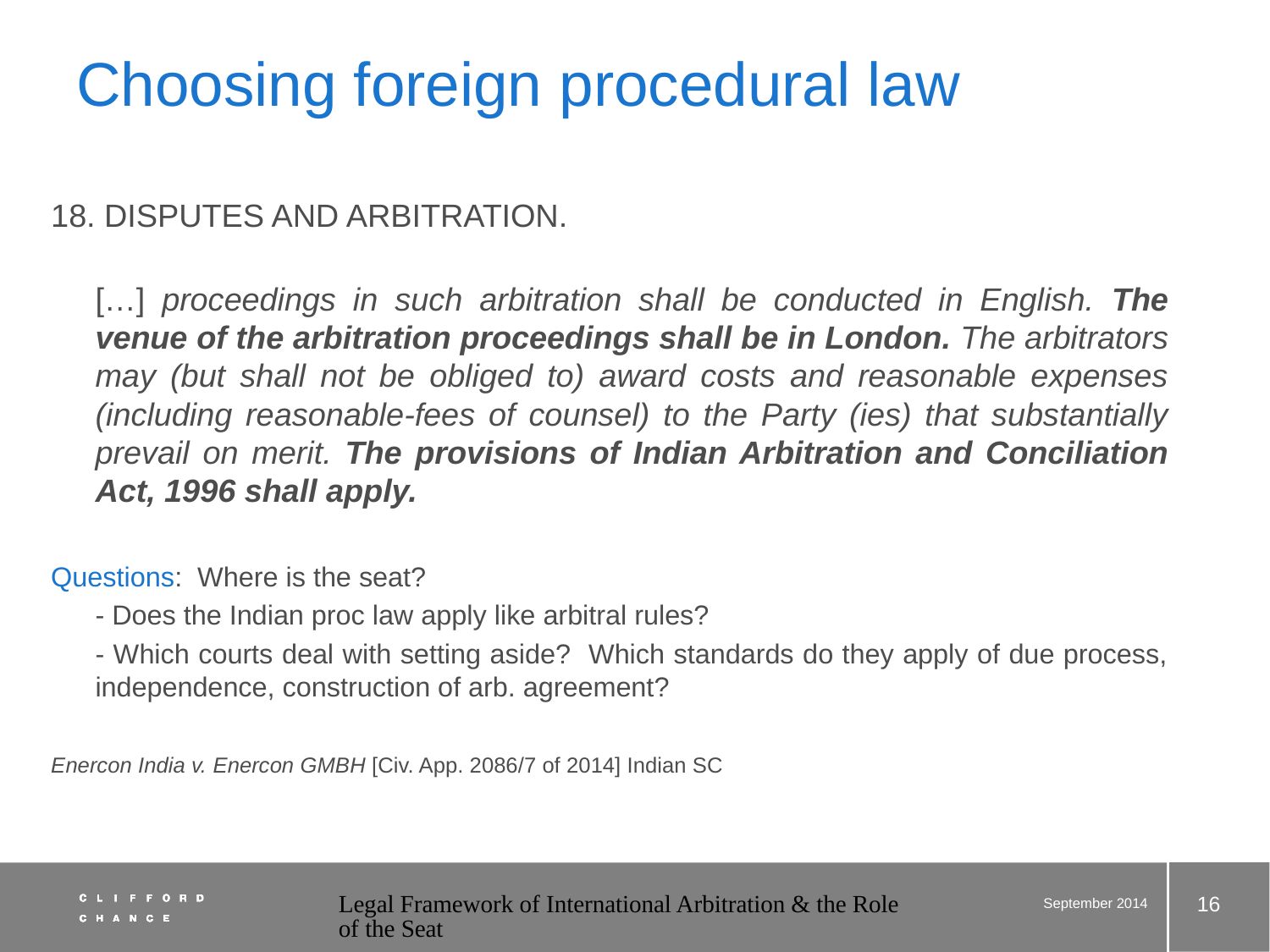

# Choosing foreign procedural law
18. DISPUTES AND ARBITRATION.
[…] proceedings in such arbitration shall be conducted in English. The venue of the arbitration proceedings shall be in London. The arbitrators may (but shall not be obliged to) award costs and reasonable expenses (including reasonable-fees of counsel) to the Party (ies) that substantially prevail on merit. The provisions of Indian Arbitration and Conciliation Act, 1996 shall apply.

Questions:  Where is the seat?
	- Does the Indian proc law apply like arbitral rules?
	- Which courts deal with setting aside?  Which standards do they apply of due process, independence, construction of arb. agreement?

Enercon India v. Enercon GMBH [Civ. App. 2086/7 of 2014] Indian SC
16
Legal Framework of International Arbitration & the Role of the Seat
September 2014